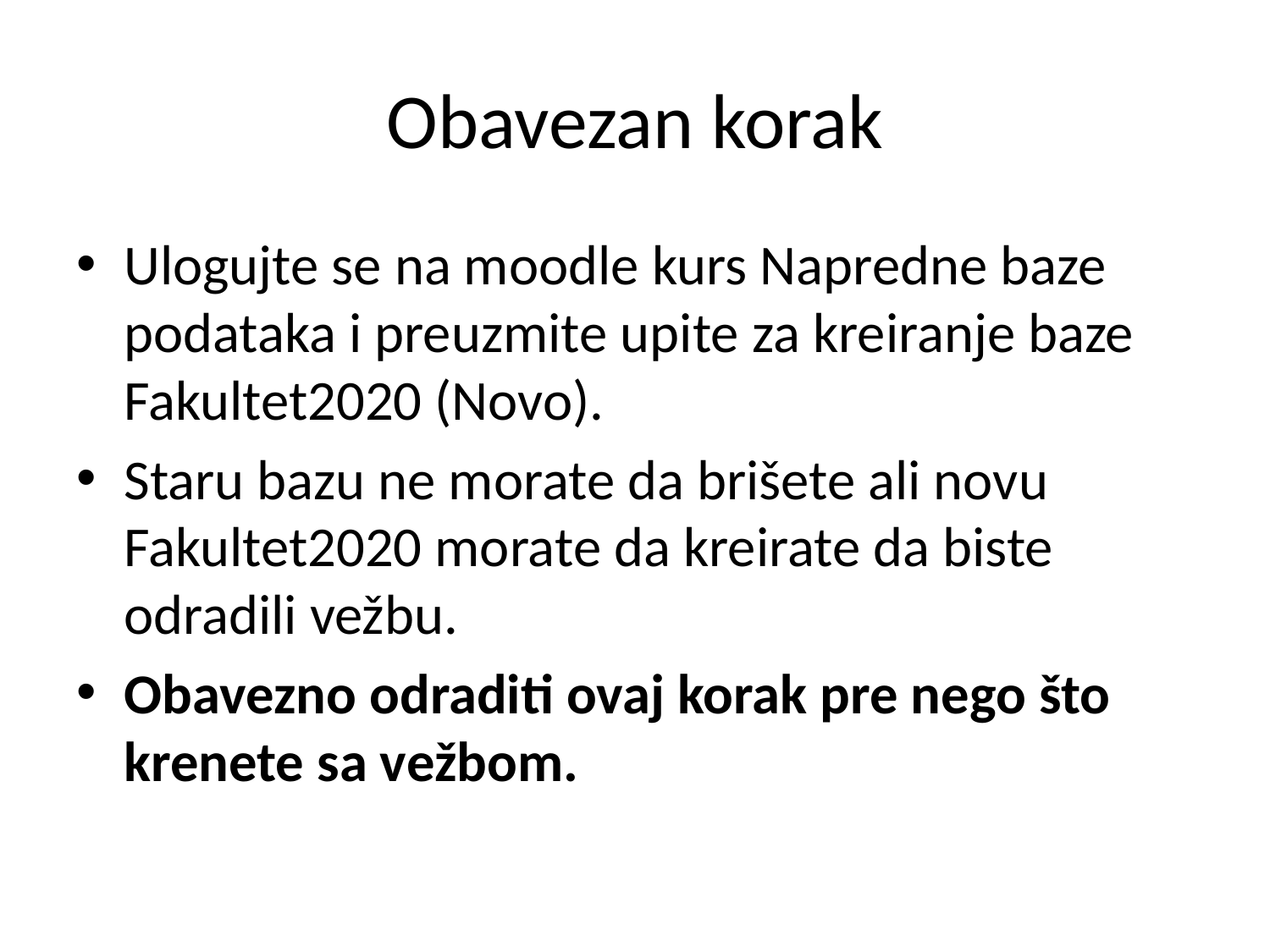

# Obavezan korak
Ulogujte se na moodle kurs Napredne baze podataka i preuzmite upite za kreiranje baze Fakultet2020 (Novo).
Staru bazu ne morate da brišete ali novu Fakultet2020 morate da kreirate da biste odradili vežbu.
Obavezno odraditi ovaj korak pre nego što krenete sa vežbom.